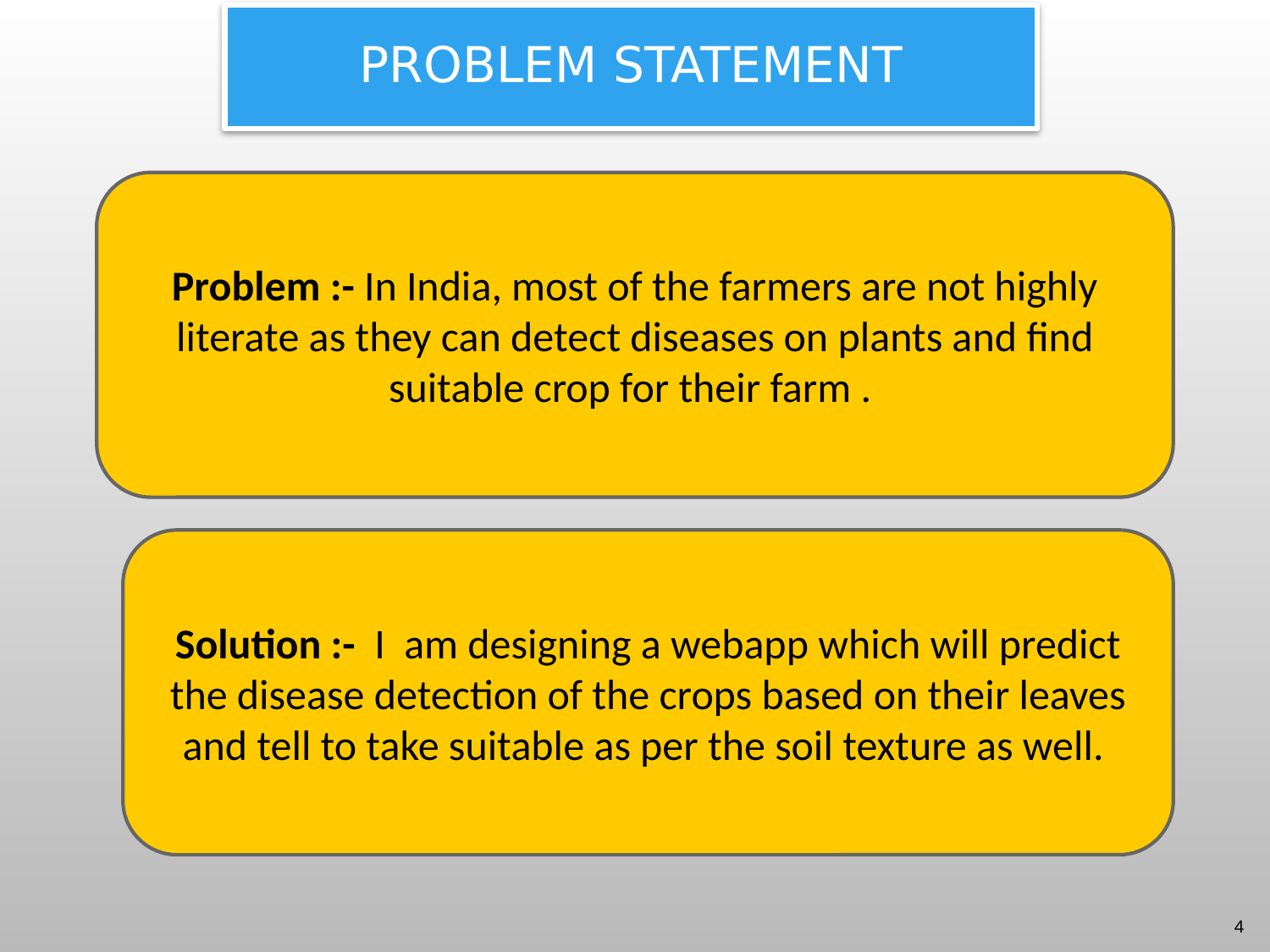

# Problem Statement
Problem statement
Problem :- In India, most of the farmers are not highly literate as they can detect diseases on plants and find suitable crop for their farm .
Solution :-  I  am designing a webapp which will predict the disease detection of the crops based on their leaves and tell to take suitable as per the soil texture as well.
4